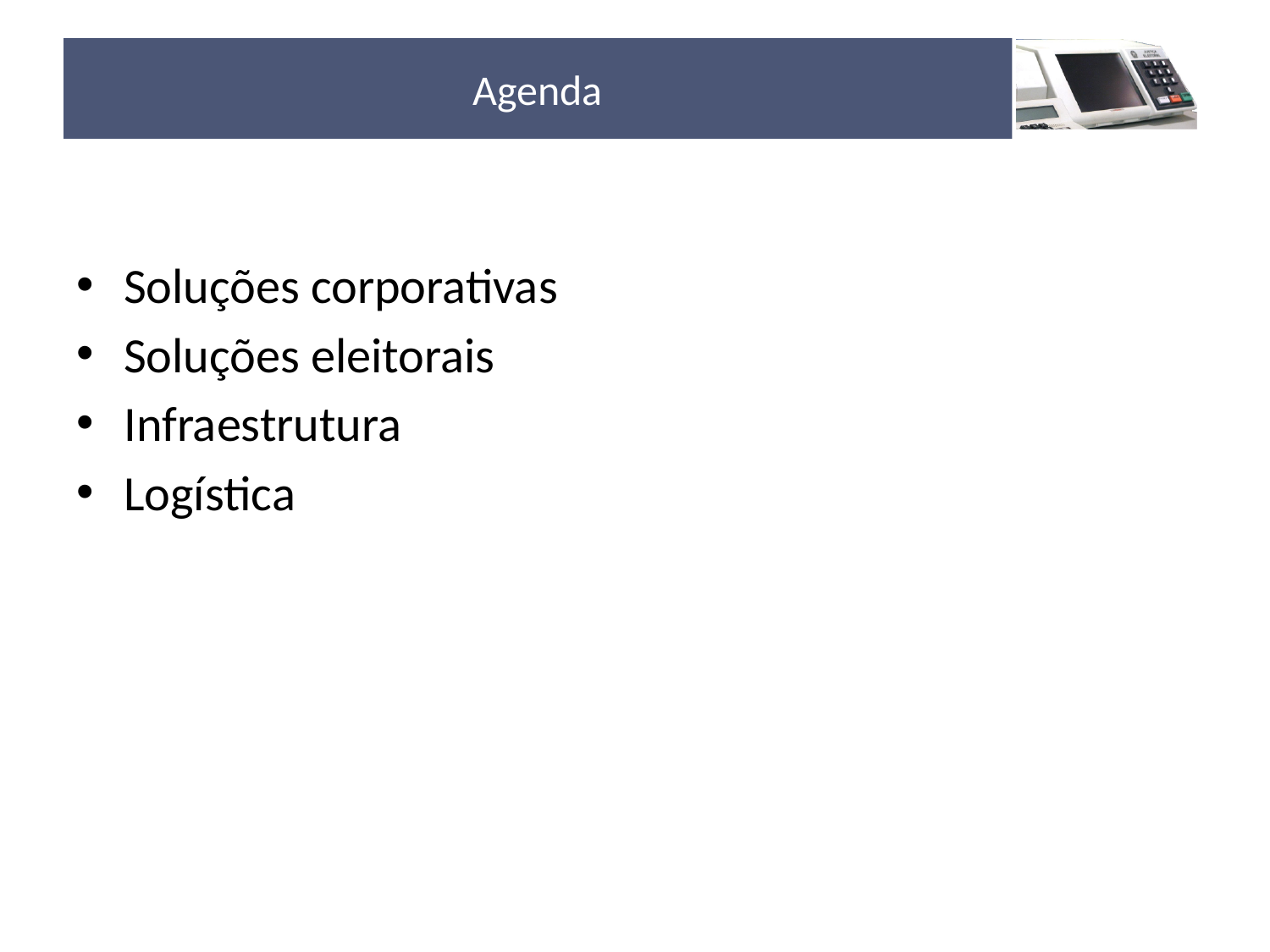

# Agenda

Soluções corporativas
Soluções eleitorais
Infraestrutura
Logística